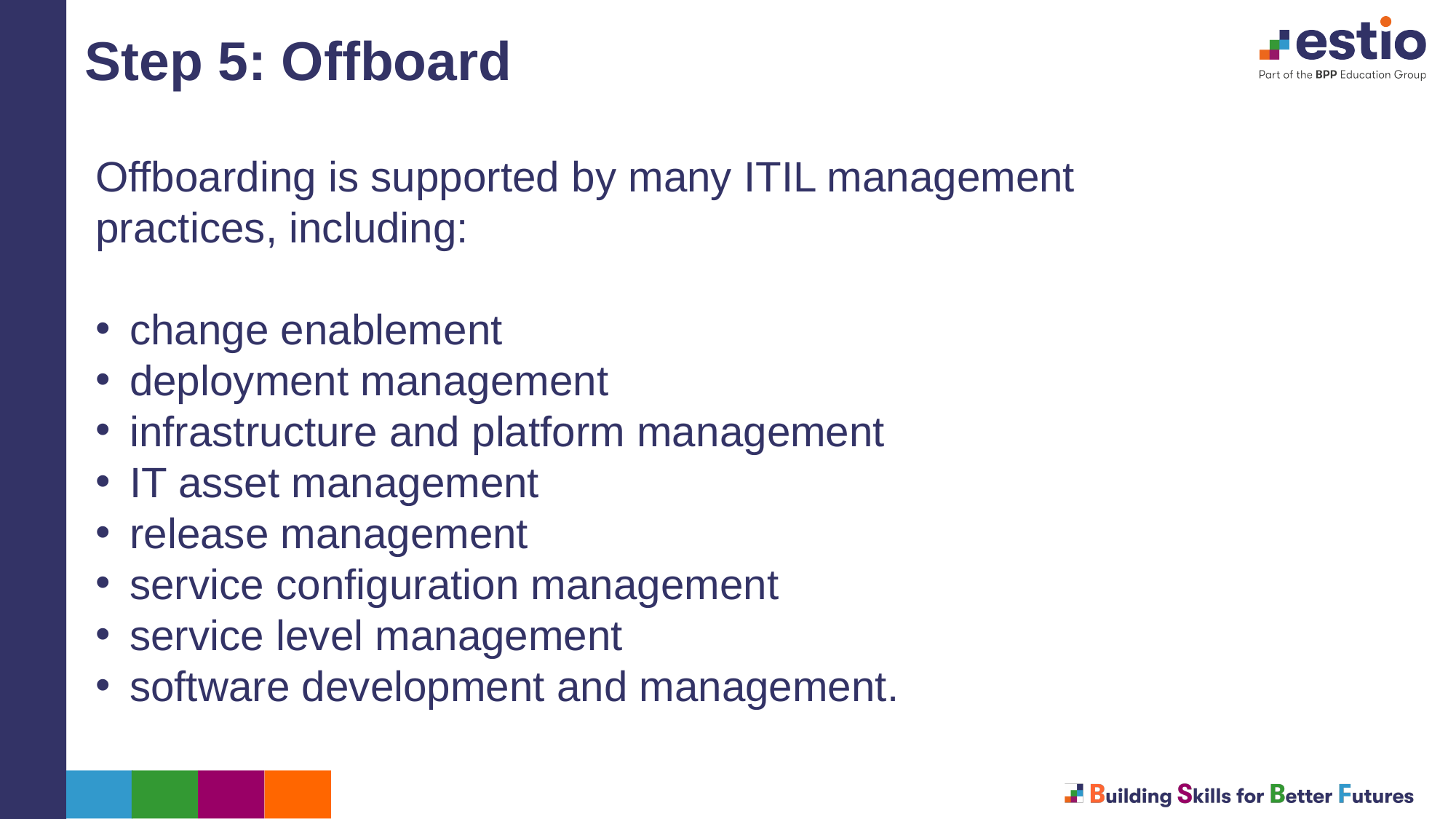

Step 5: Offboard
Offboarding is supported by many ITIL management practices, including:

change enablement
deployment management
infrastructure and platform management
IT asset management
release management
service configuration management
service level management
software development and management.